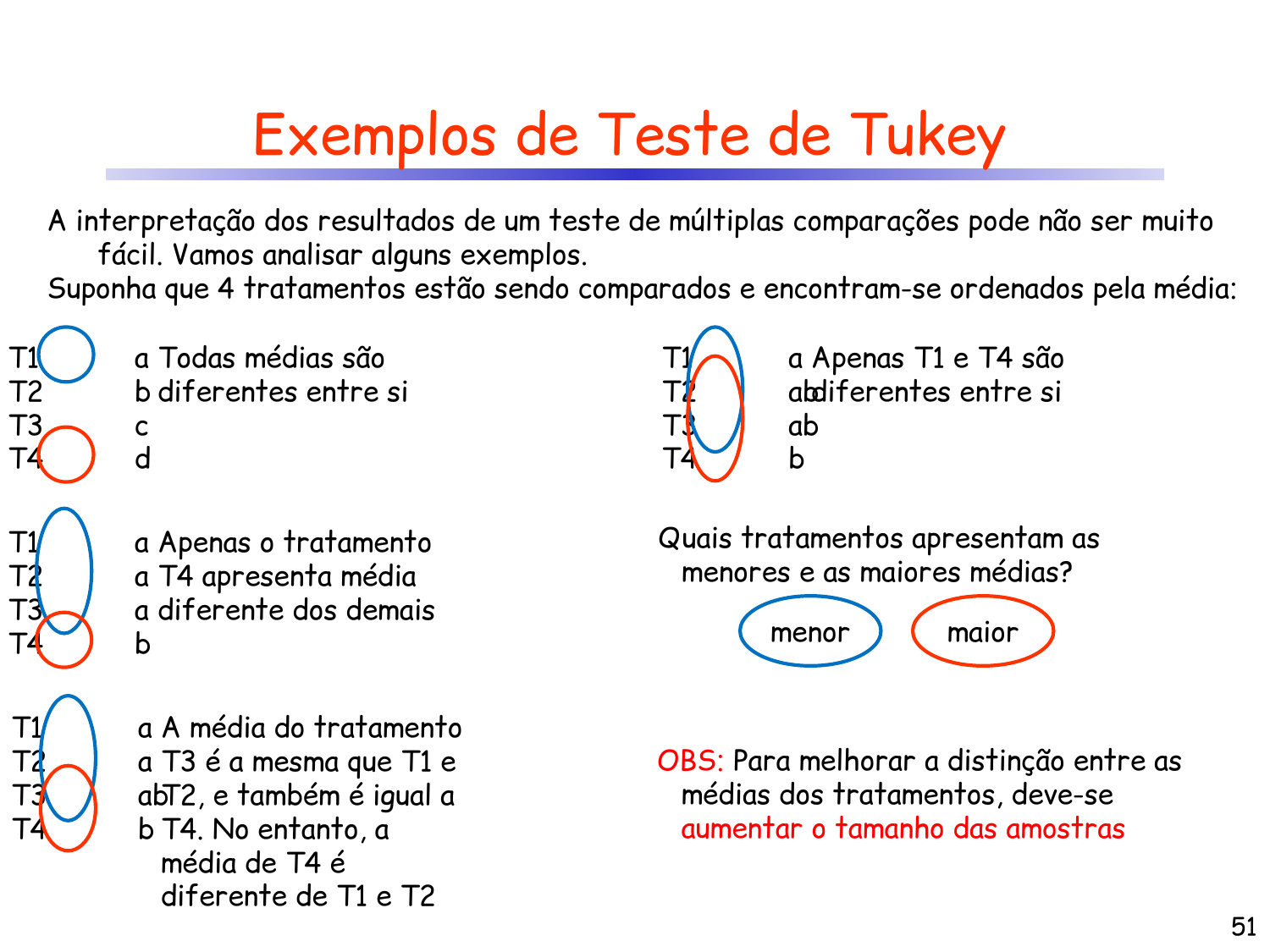

# Exemplos de Teste de Tukey
A interpretação dos resultados de um teste de múltiplas comparações pode não ser muito fácil. Vamos analisar alguns exemplos.
Suponha que 4 tratamentos estão sendo comparados e encontram-se ordenados pela média:

T1	a
T2	b
T3	c
T4	d
Todas médias são diferentes entre si
T1	a
T2	ab
T3	ab
T4	b
Apenas T1 e T4 são diferentes entre si

Quais tratamentos apresentam as menores e as maiores médias?
T1	a
T2	a
T3	a
T4	b
Apenas o tratamento T4 apresenta média diferente dos demais

menor
maior

T1	a
T2	a
T3	ab
T4	b
A média do tratamento T3 é a mesma que T1 e T2, e também é igual a T4. No entanto, a média de T4 é  diferente de T1 e T2
OBS: Para melhorar a distinção entre as médias dos tratamentos, deve-se aumentar o tamanho das amostras

51